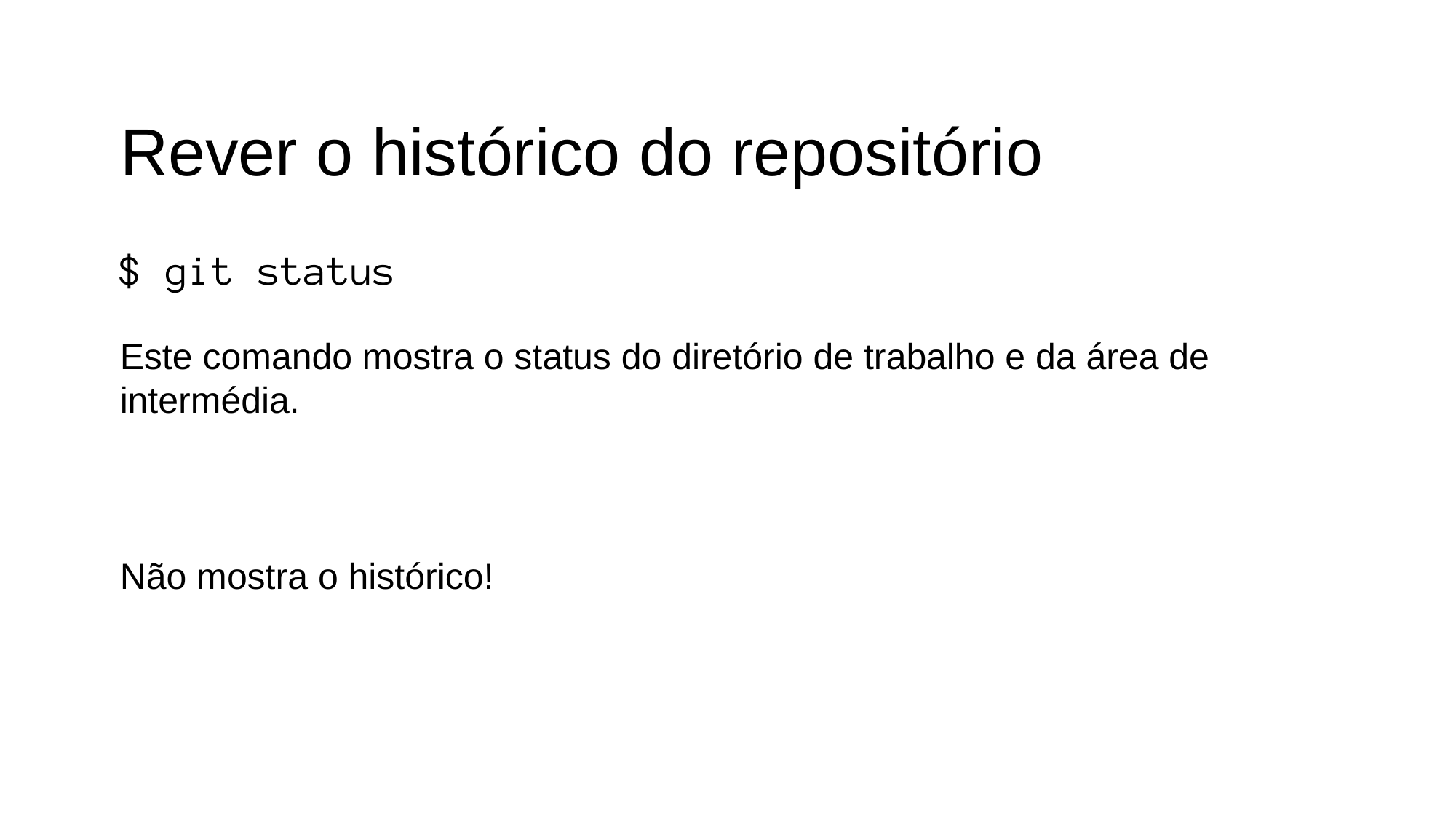

# Rever o histórico do repositório
$ git status
Este comando mostra o status do diretório de trabalho e da área de intermédia.
Não mostra o histórico!